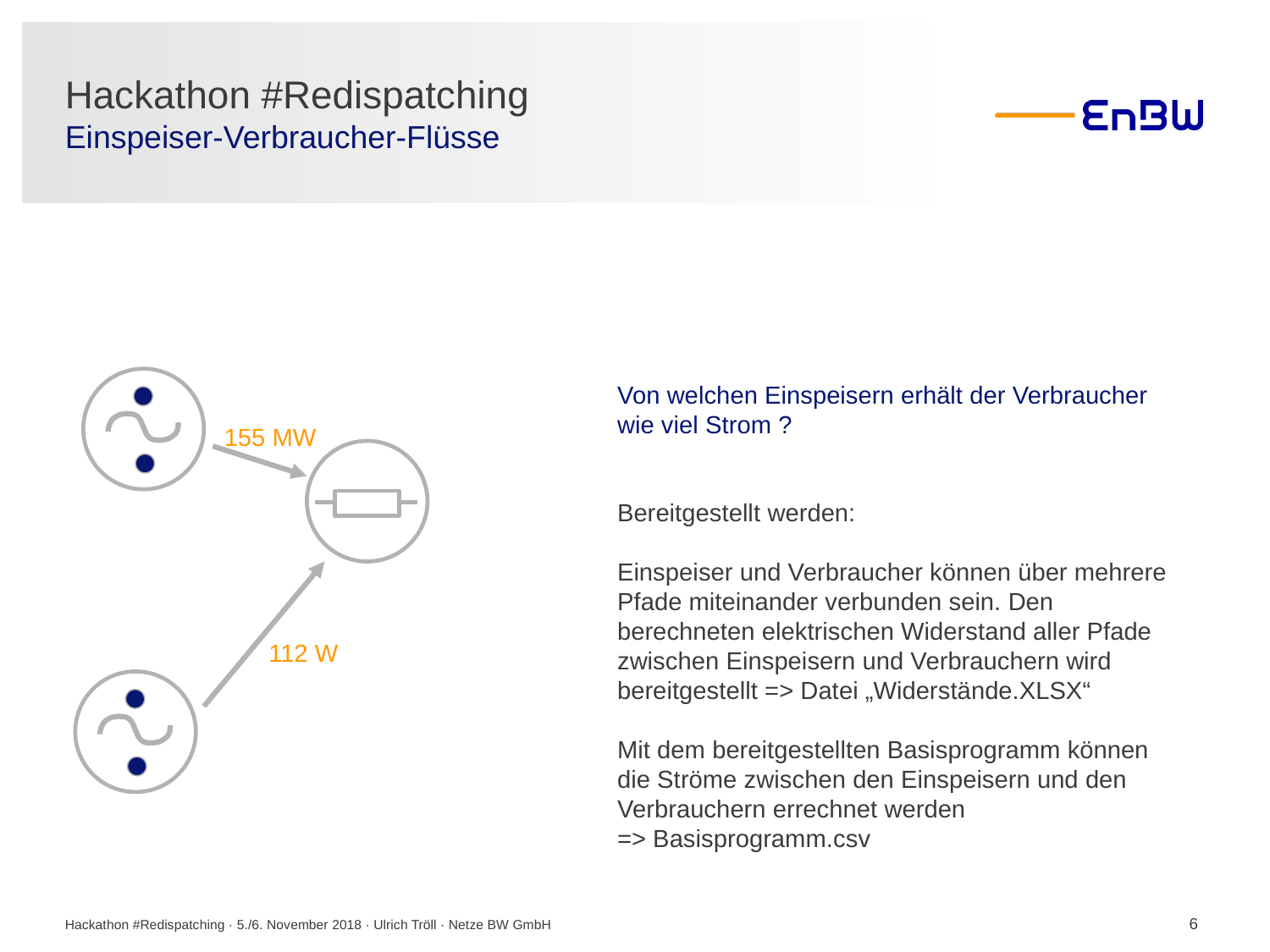

# Hackathon #Redispatching Einspeiser-Verbraucher-Flüsse

Von welchen Einspeisern erhält der Verbraucher wie viel Strom ?

Bereitgestellt werden:
Einspeiser und Verbraucher können über mehrere Pfade miteinander verbunden sein. Den berechneten elektrischen Widerstand aller Pfade zwischen Einspeisern und Verbrauchern wird bereitgestellt => Datei „Widerstände.XLSX“

Mit dem bereitgestellten Basisprogramm können die Ströme zwischen den Einspeisern und den Verbrauchern errechnet werden
=> Basisprogramm.csv
155 MW

112 W

6
Hackathon #Redispatching · 5./6. November 2018 · Ulrich Tröll · Netze BW GmbH